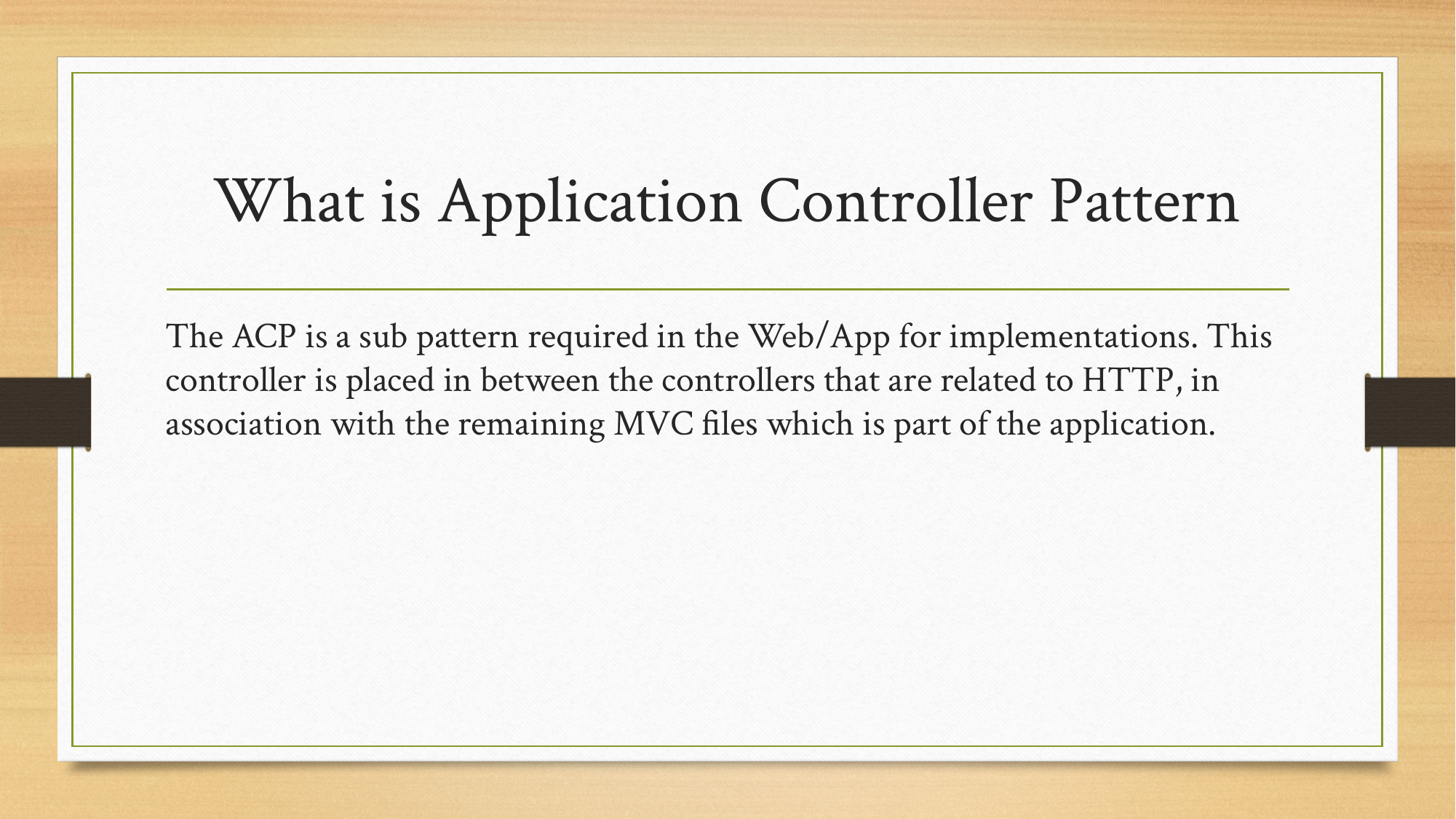

# What is Application Controller Pattern
The ACP is a sub pattern required in the Web/App for implementations. This controller is placed in between the controllers that are related to HTTP, in association with the remaining MVC files which is part of the application.